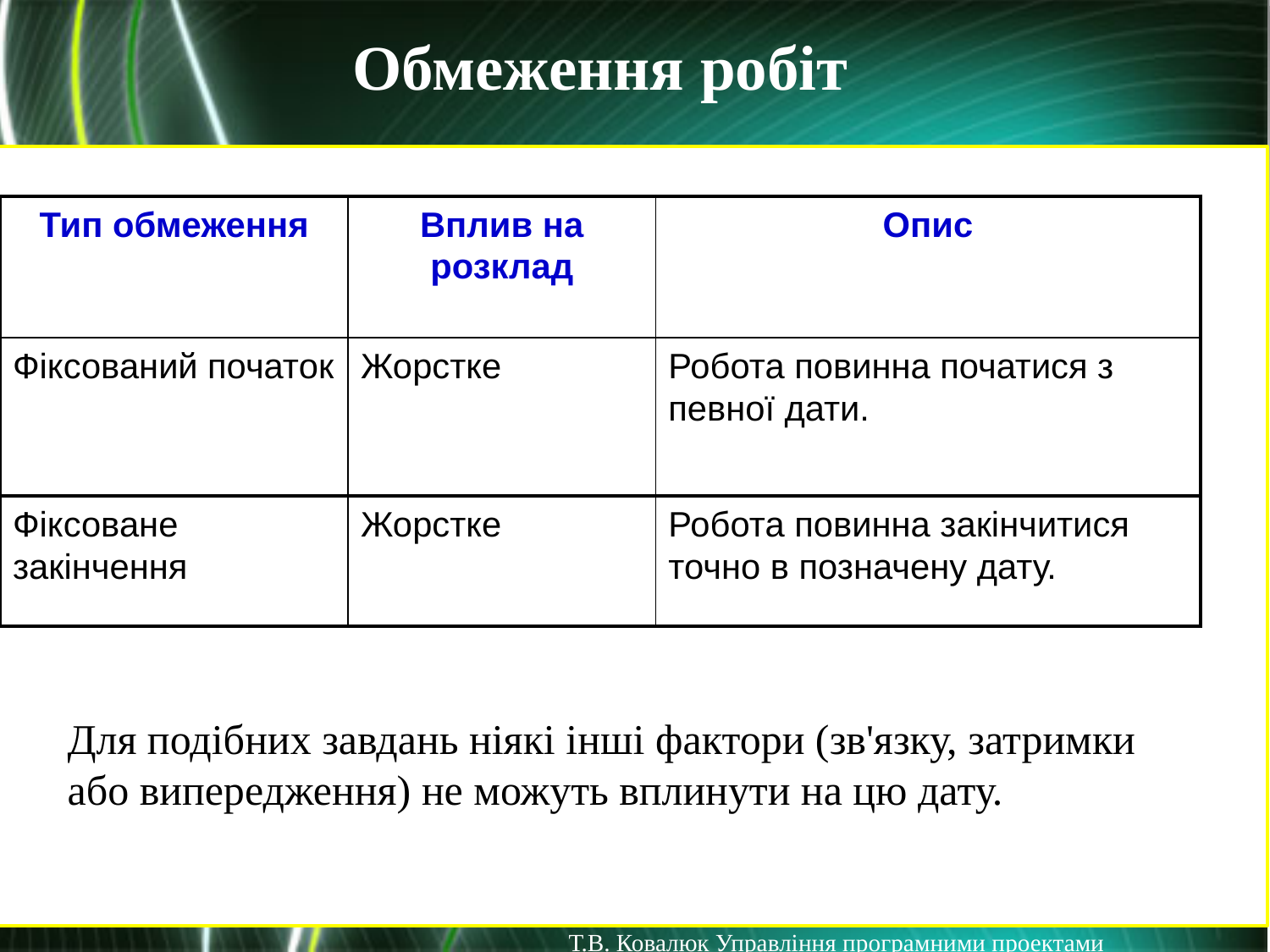

Обмеження робіт
| Тип обмеження | Вплив на розклад | Опис |
| --- | --- | --- |
| Фіксований початок | Жорстке | Робота повинна початися з певної дати. |
| Фіксоване закінчення | Жорстке | Робота повинна закінчитися точно в позначену дату. |
Для подібних завдань ніякі інші фактори (зв'язку, затримки або випередження) не можуть вплинути на цю дату.